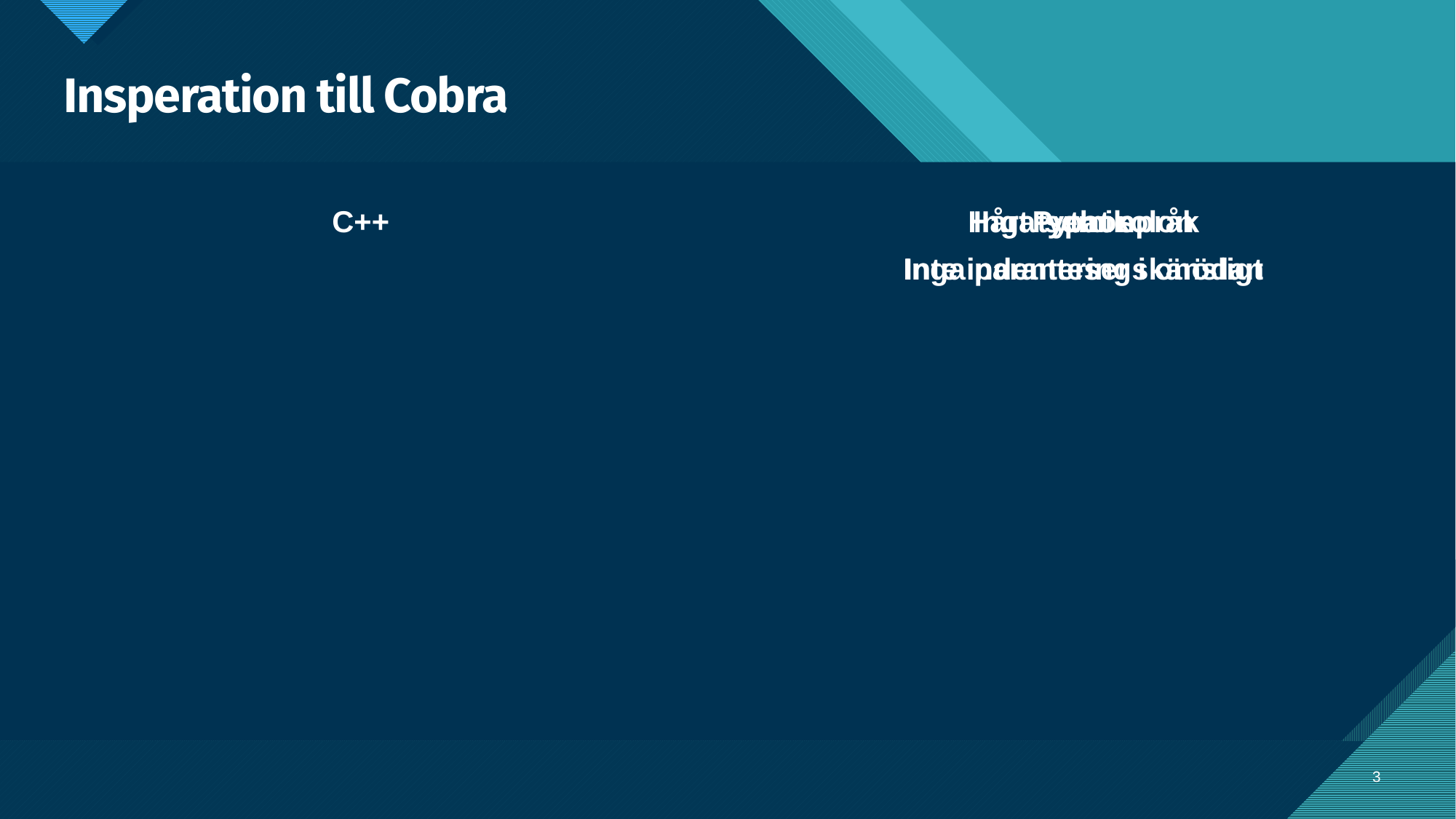

# Insperation till Cobra
C++
Python
Hårt typat språk
Inte indenteringskänsligt
Inga semikolon
Inga paranteser i onödan
3